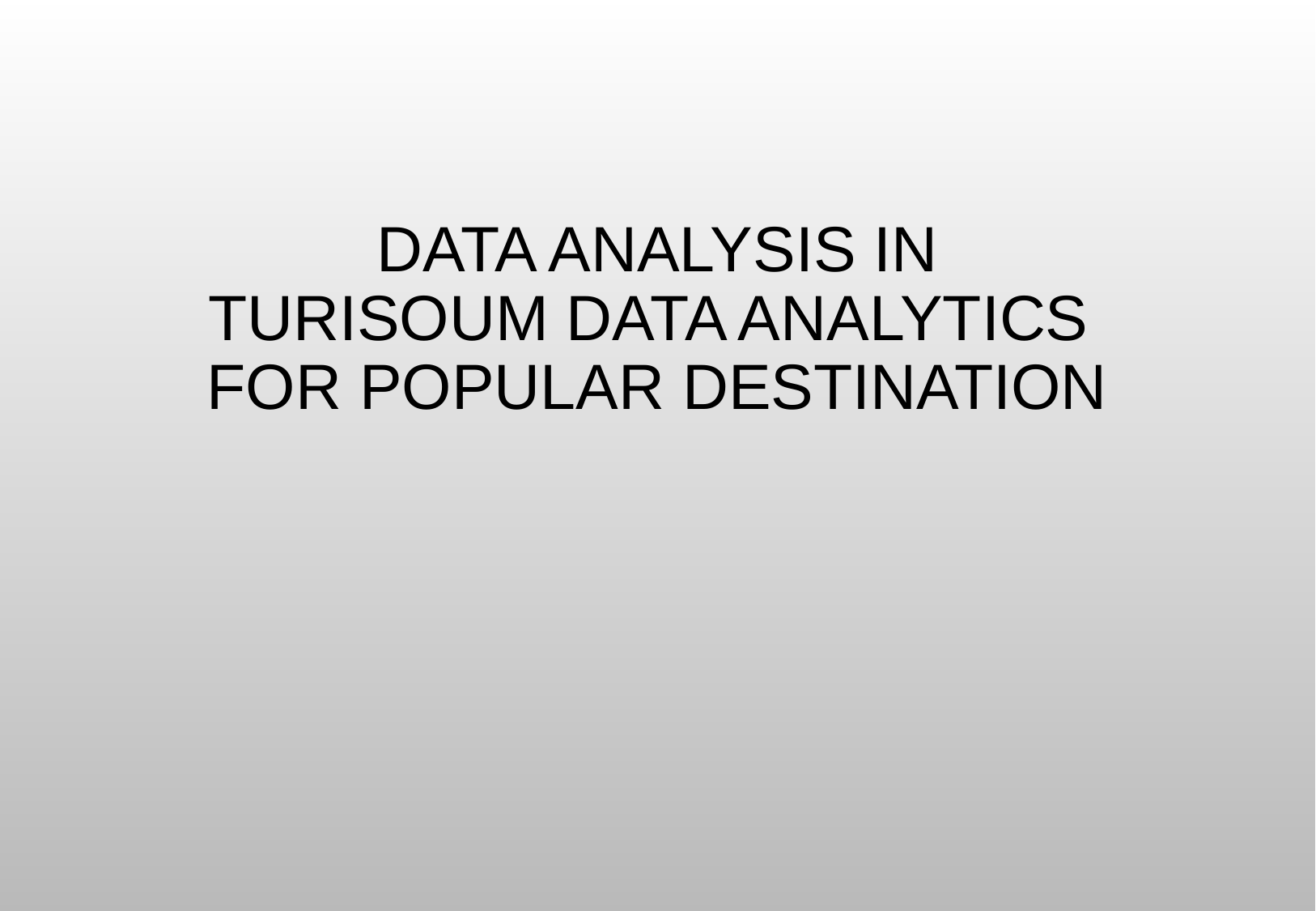

# Data Analysis in TURISOUM DATA ANALYTICS FOR POPULAR DESTINATION